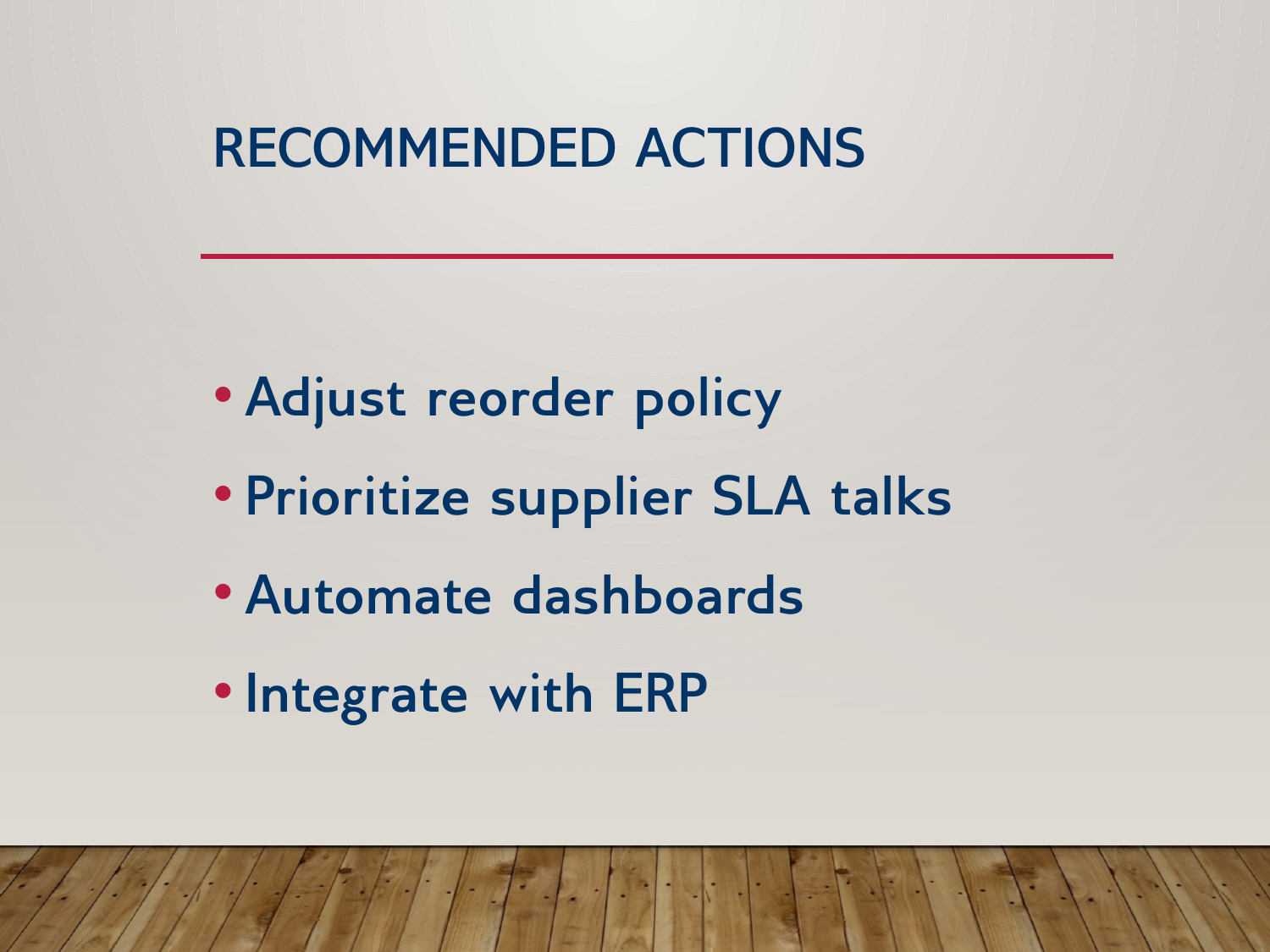

# Recommended Actions

Adjust reorder policy
Prioritize supplier SLA talks
Automate dashboards
Integrate with ERP